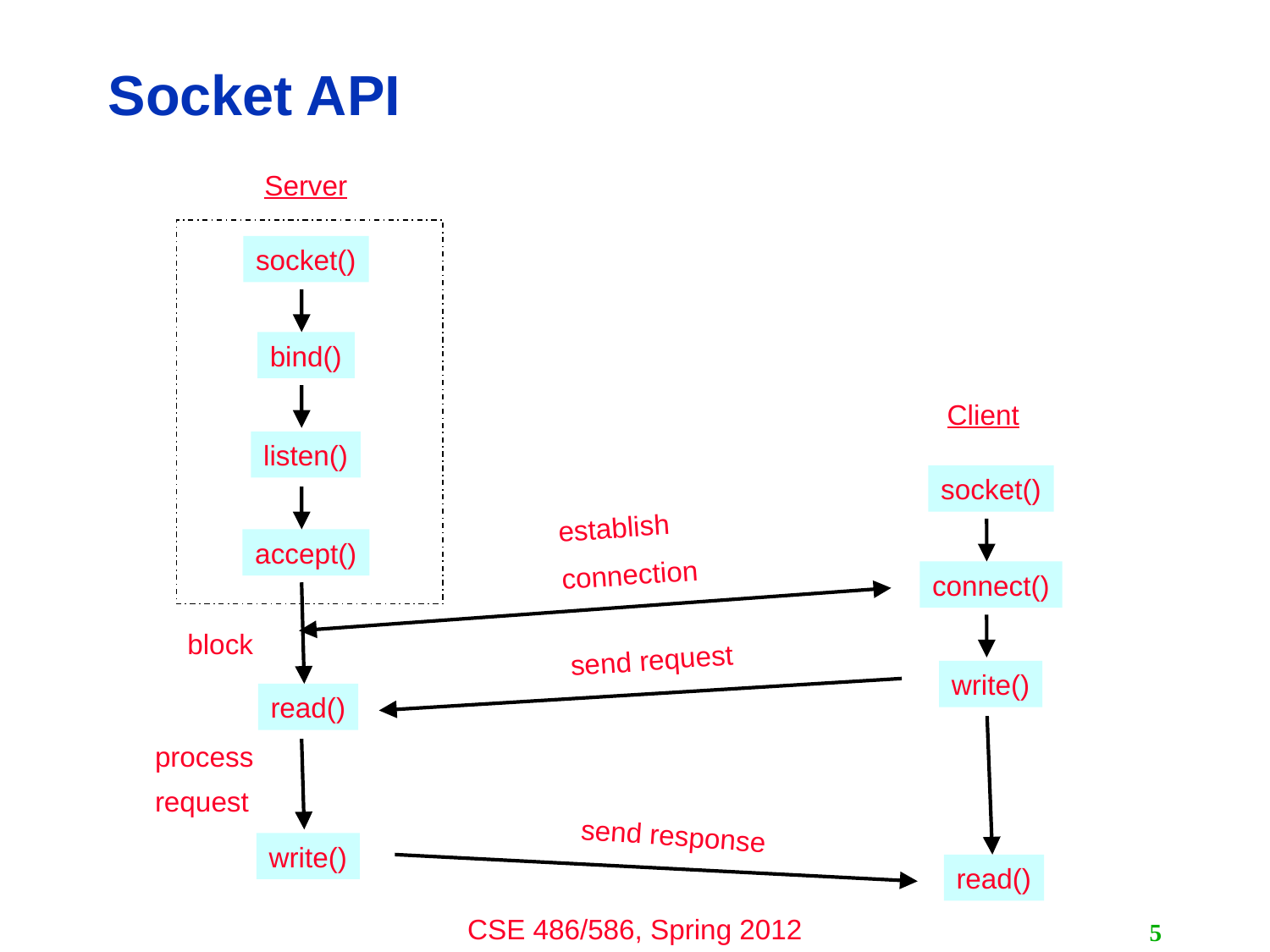

# Socket API
Server

socket()

bind()

Client
listen()
socket()

establish
connection

accept()
connect()

block
send request
write()

read()

process
request

send response
write()

read()
5